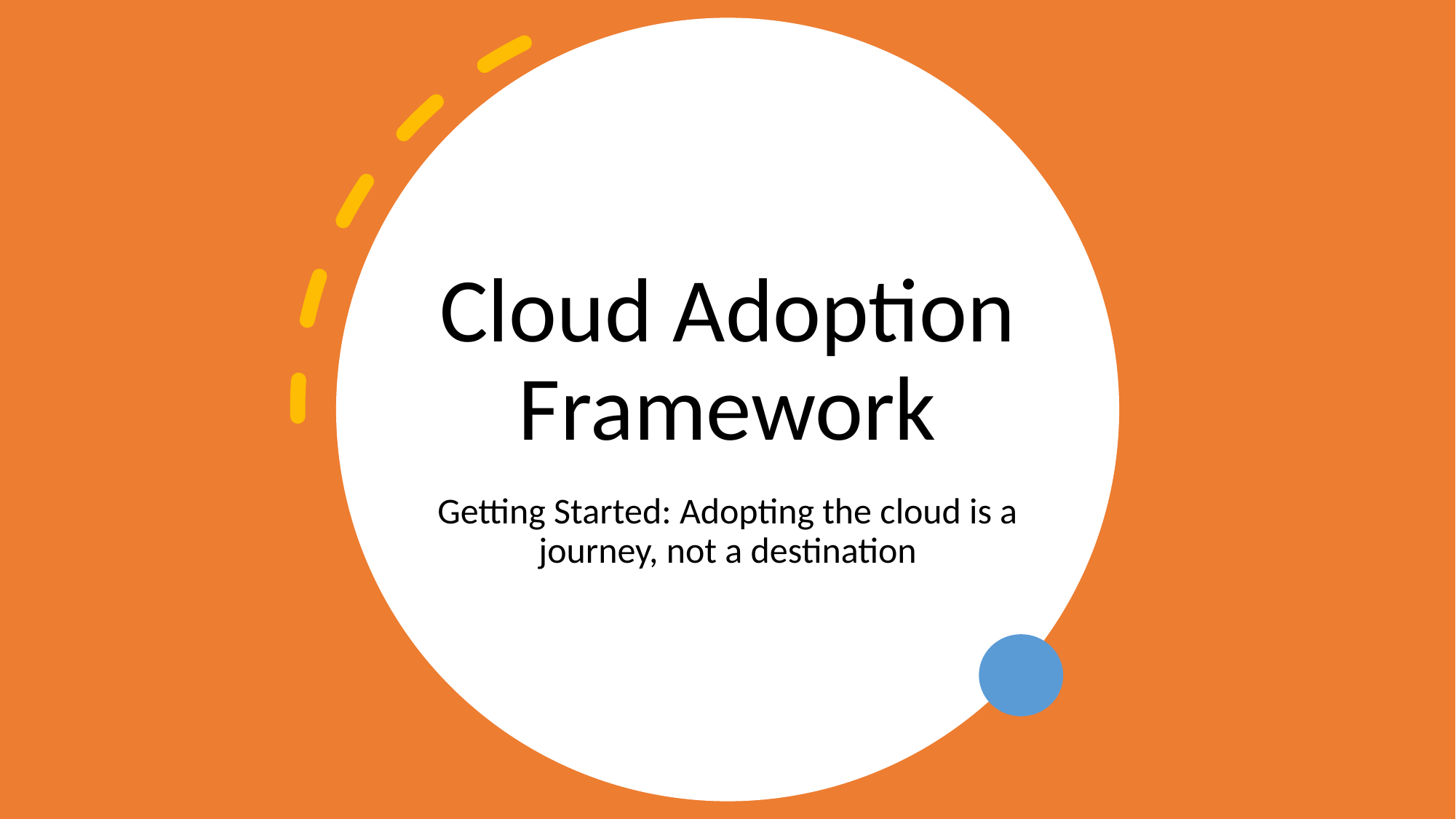

# Cloud Adoption Framework
Getting Started: Adopting the cloud is a journey, not a destination